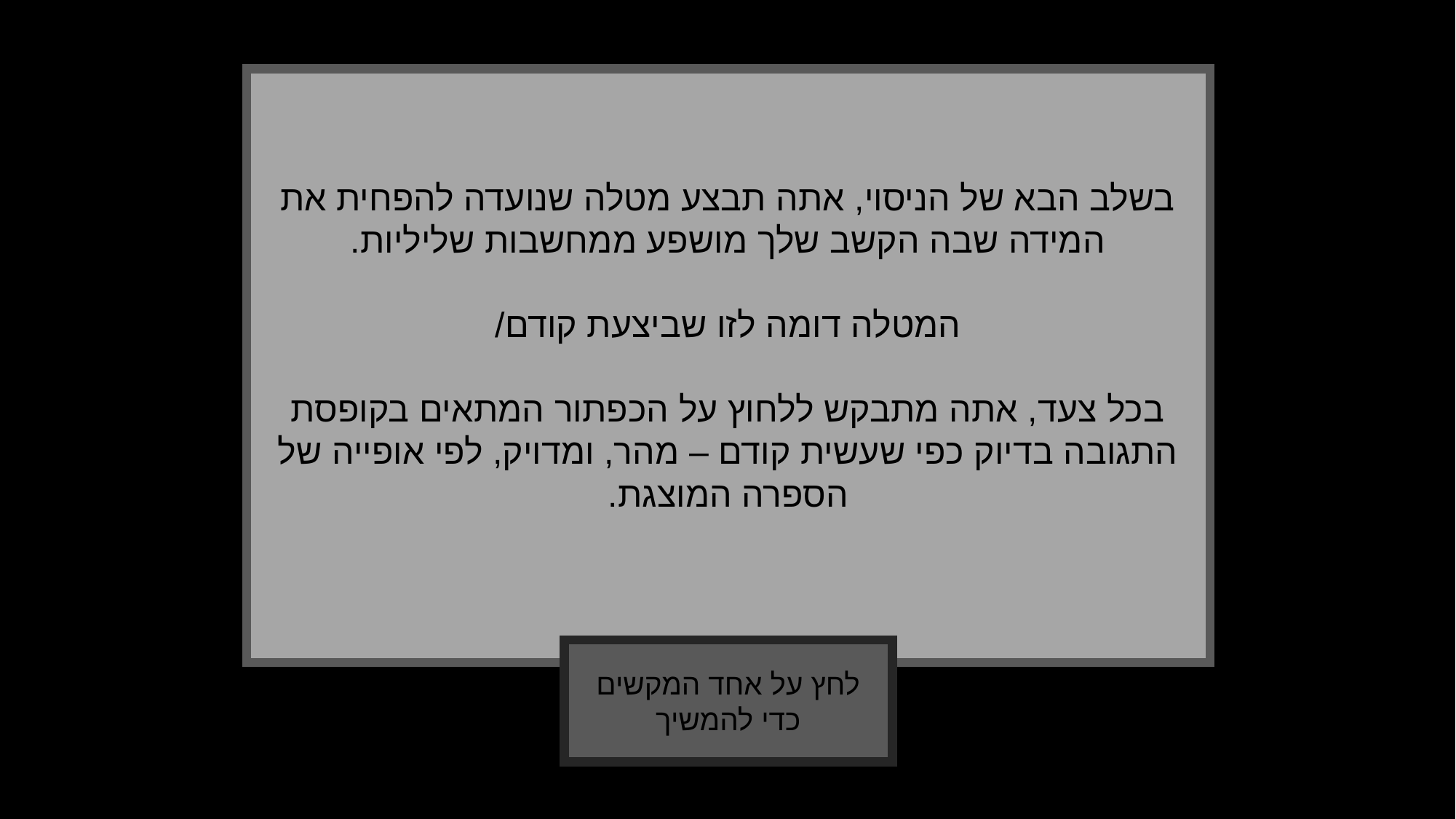

בשלב הבא של הניסוי, אתה תבצע מטלה שנועדה להפחית את המידה שבה הקשב שלך מושפע ממחשבות שליליות.

המטלה דומה לזו שביצעת קודם/

בכל צעד, אתה מתבקש ללחוץ על הכפתור המתאים בקופסת התגובה בדיוק כפי שעשית קודם – מהר, ומדויק, לפי אופייה של הספרה המוצגת.

לחץ על אחד המקשים כדי להמשיך